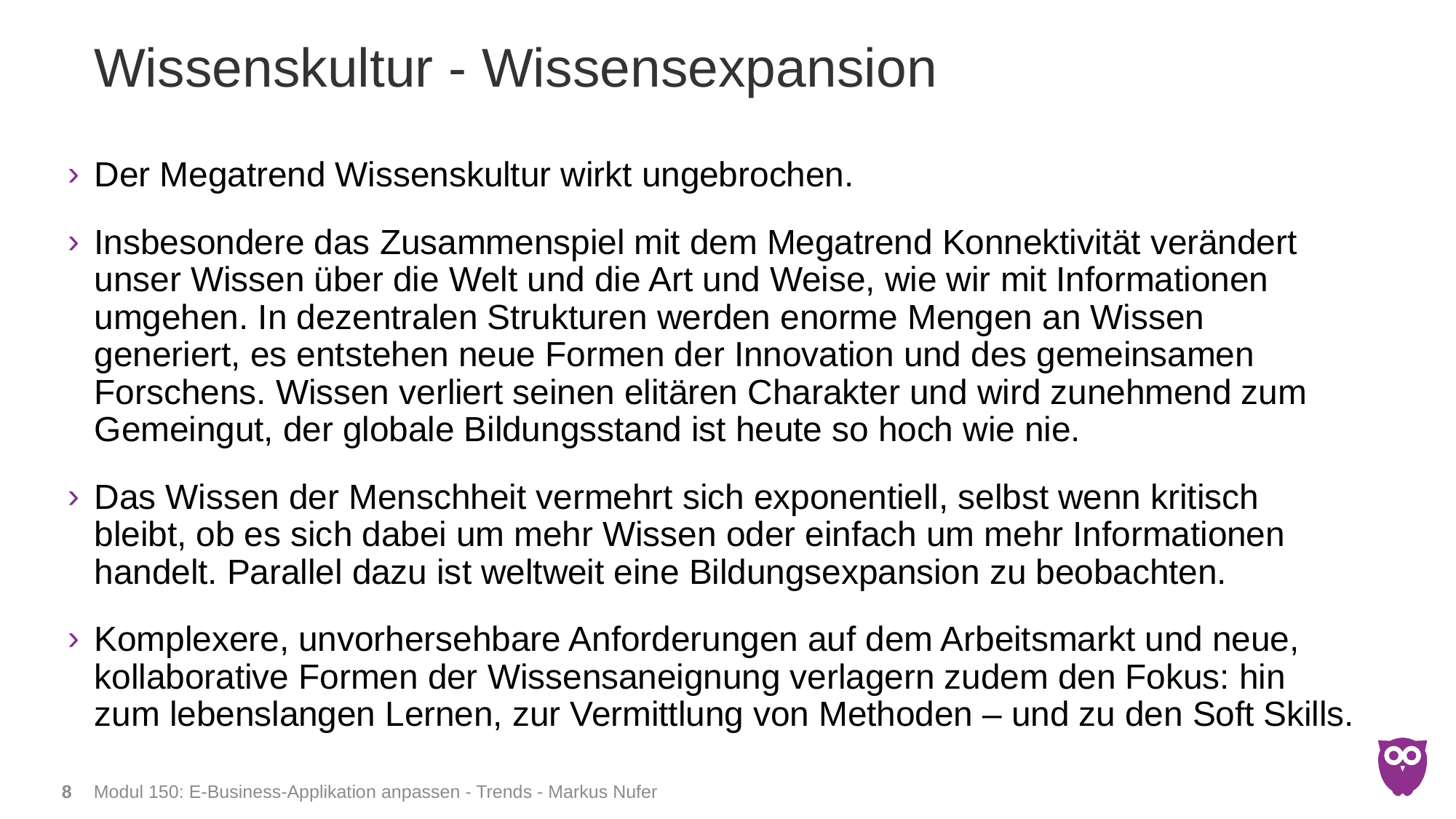

# Wissenskultur - Wissensexpansion
Der Megatrend Wissenskultur wirkt ungebrochen.
Insbesondere das Zusammenspiel mit dem Megatrend Konnektivität verändert unser Wissen über die Welt und die Art und Weise, wie wir mit Informationen umgehen. In dezentralen Strukturen werden enorme Mengen an Wissen generiert, es entstehen neue Formen der Innovation und des gemeinsamen Forschens. Wissen verliert seinen elitären Charakter und wird zunehmend zum Gemeingut, der globale Bildungsstand ist heute so hoch wie nie.
Das Wissen der Menschheit vermehrt sich exponentiell, selbst wenn kritisch bleibt, ob es sich dabei um mehr Wissen oder einfach um mehr Informationen handelt. Parallel dazu ist weltweit eine Bildungsexpansion zu beobachten.
Komplexere, unvorhersehbare Anforderungen auf dem Arbeitsmarkt und neue, kollaborative Formen der Wissensaneignung verlagern zudem den Fokus: hin zum lebenslangen Lernen, zur Vermittlung von Methoden – und zu den Soft Skills.

8
Modul 150: E-Business-Applikation anpassen - Trends - Markus Nufer